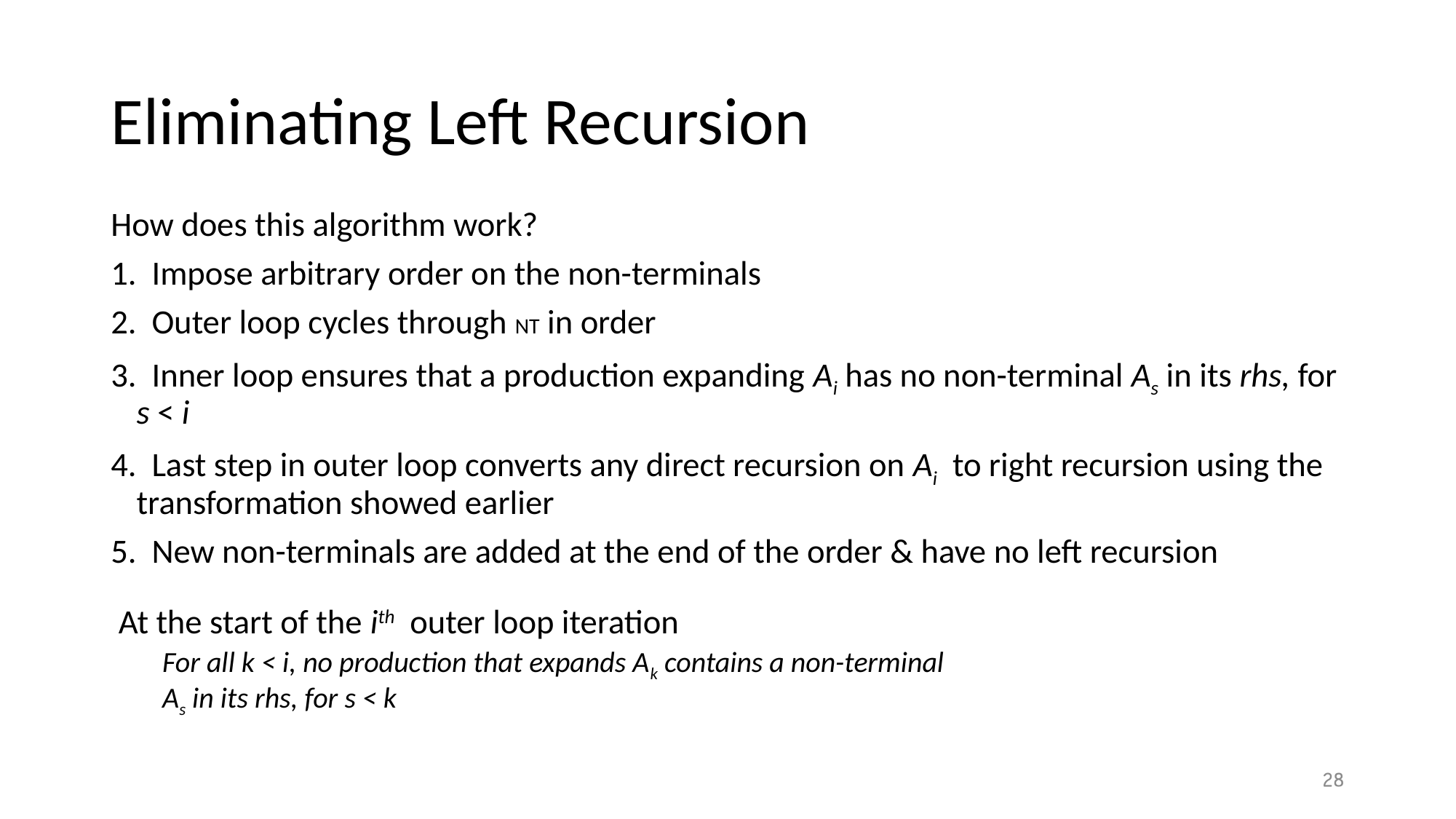

Eliminating Left Recursion
How does this algorithm work?
1.  Impose arbitrary order on the non-terminals
2.  Outer loop cycles through NT in order
3.  Inner loop ensures that a production expanding Ai has no non-terminal As in its rhs, for s < i
4.  Last step in outer loop converts any direct recursion on Ai  to right recursion using the transformation showed earlier
5.  New non-terminals are added at the end of the order & have no left recursion
 At the start of the ith  outer loop iteration
For all k < i, no production that expands Ak contains a non-terminal
As in its rhs, for s < k
28